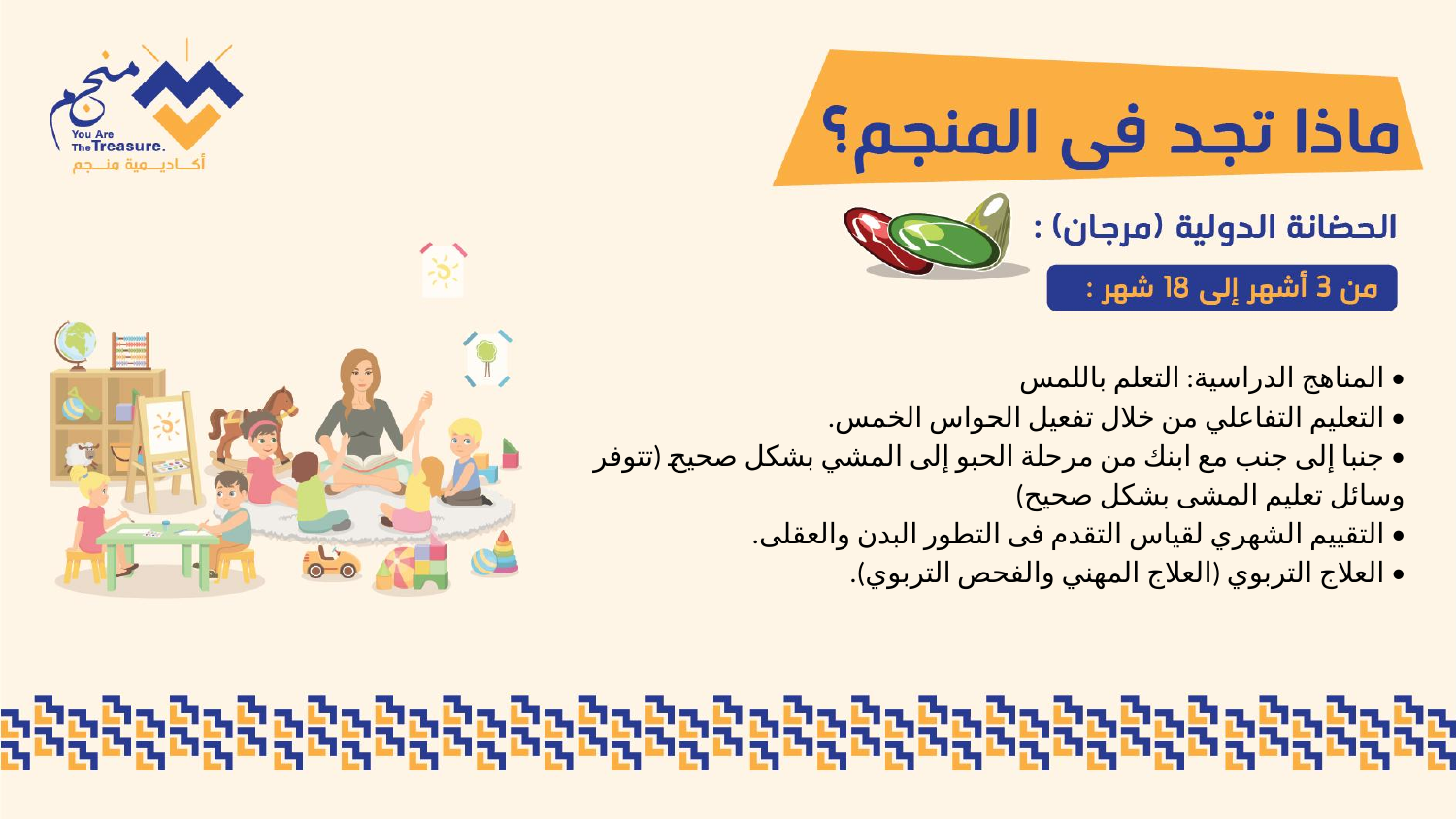

• المناهج الدراسية: التعلم باللمس
• التعليم التفاعلي من خلال تفعيل الحواس الخمس.
• جنبا إلى جنب مع ابنك من مرحلة الحبو إلى المشي بشكل صحيح (تتوفر وسائل تعليم المشى بشكل صحيح)
• التقييم الشهري لقياس التقدم فى التطور البدن والعقلى.
• العلاج التربوي (العلاج المهني والفحص التربوي).